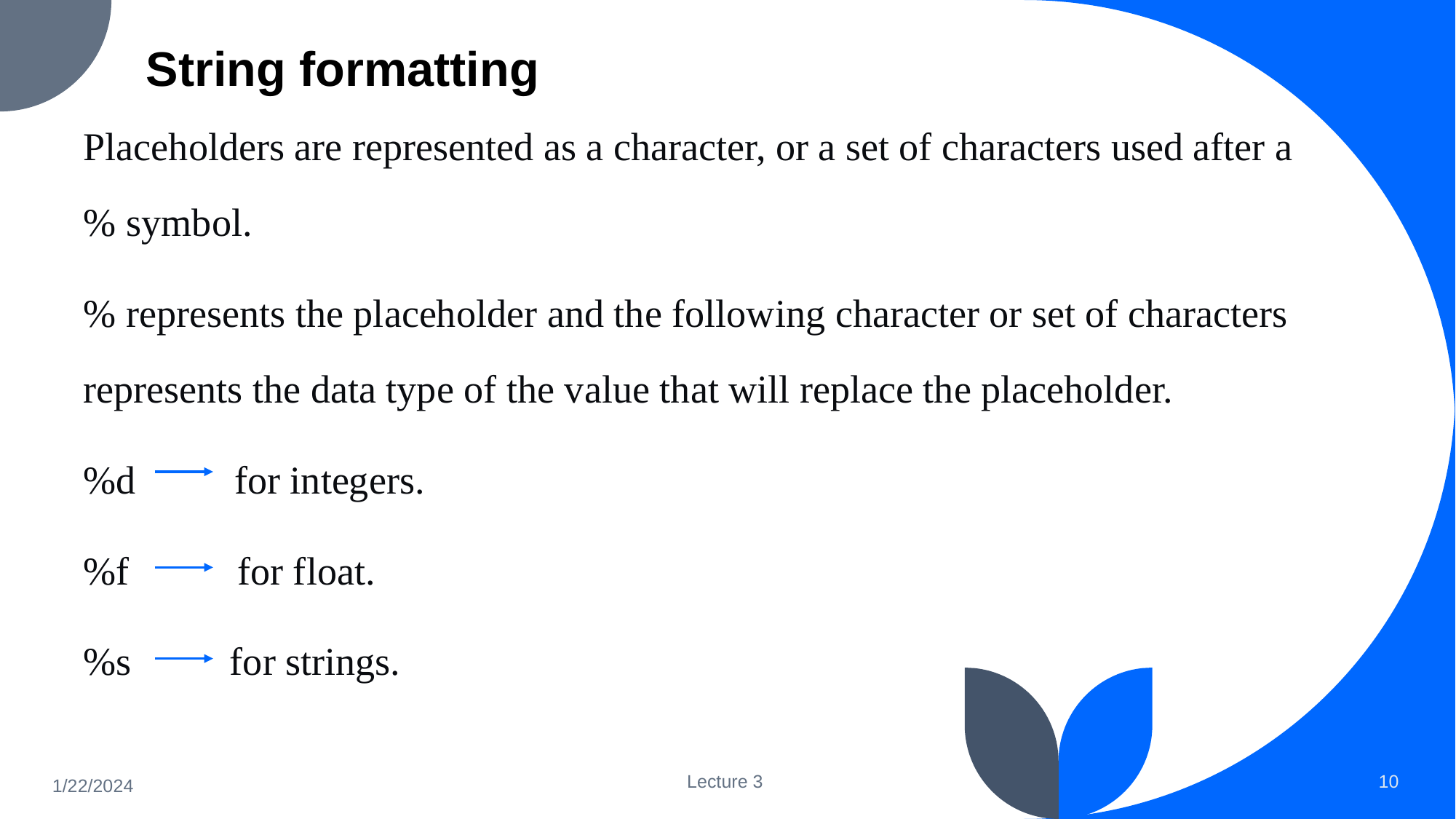

# String formatting
Placeholders are represented as a character, or a set of characters used after a % symbol.
% represents the placeholder and the following character or set of characters represents the data type of the value that will replace the placeholder.
%d          for integers.
%f           for float.
%s          for strings.
Lecture 3
10
1/22/2024